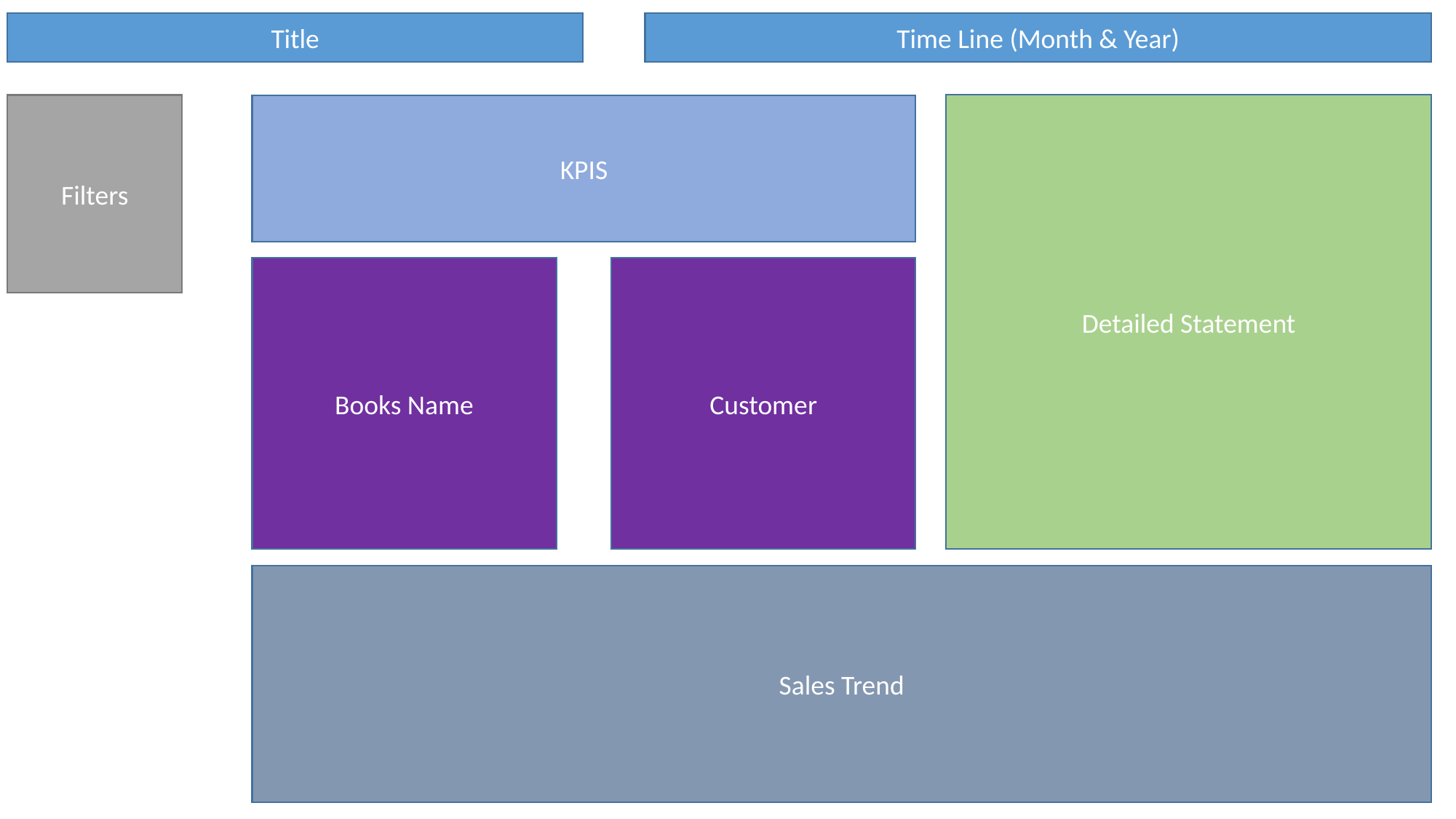

Title
Time Line (Month & Year)
Detailed Statement
Filters
KPIS
Books Name
Customer
Sales Trend